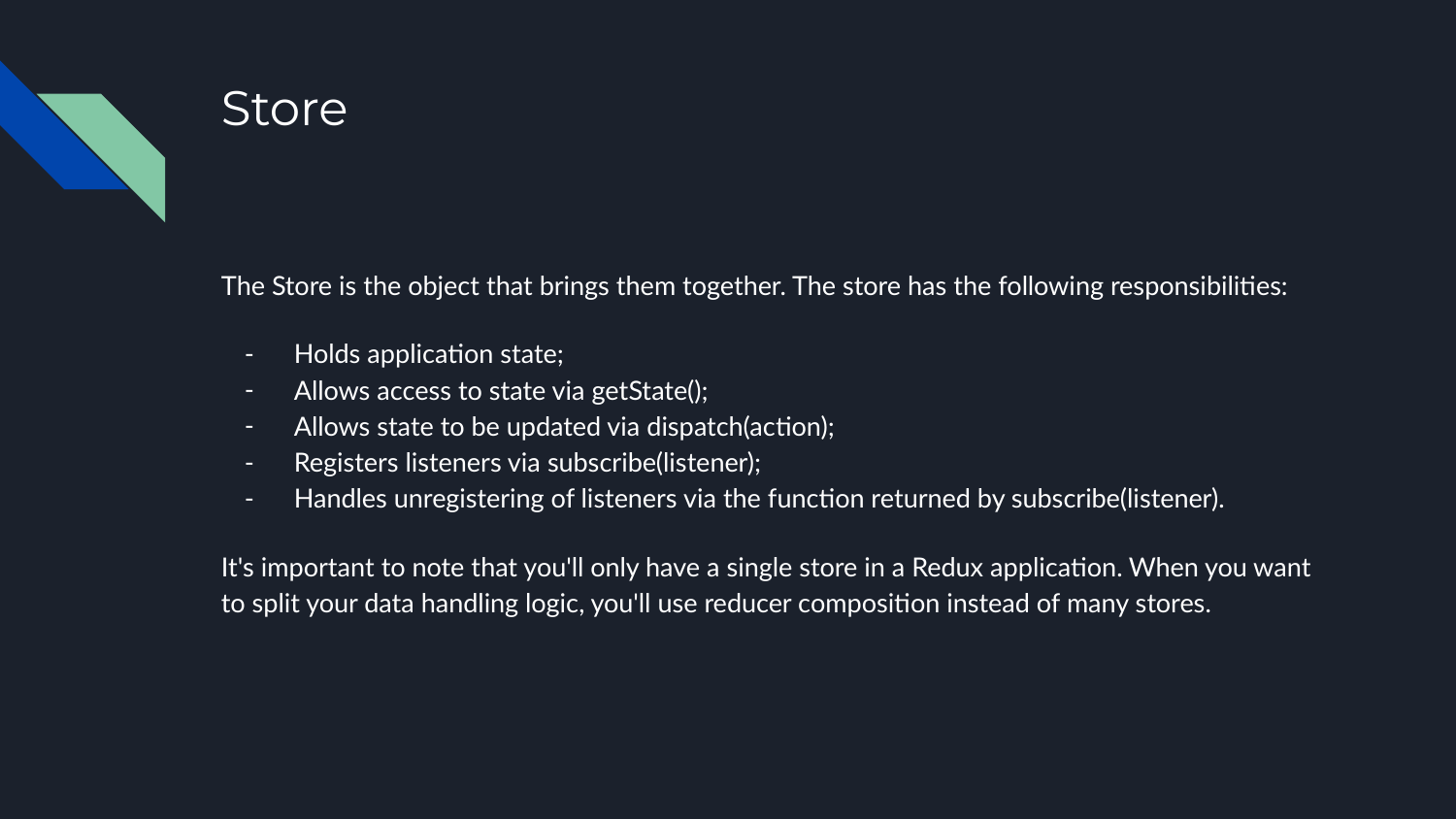

# Store
The Store is the object that brings them together. The store has the following responsibilities:
Holds application state;
Allows access to state via getState();
Allows state to be updated via dispatch(action);
Registers listeners via subscribe(listener);
Handles unregistering of listeners via the function returned by subscribe(listener).
It's important to note that you'll only have a single store in a Redux application. When you want to split your data handling logic, you'll use reducer composition instead of many stores.